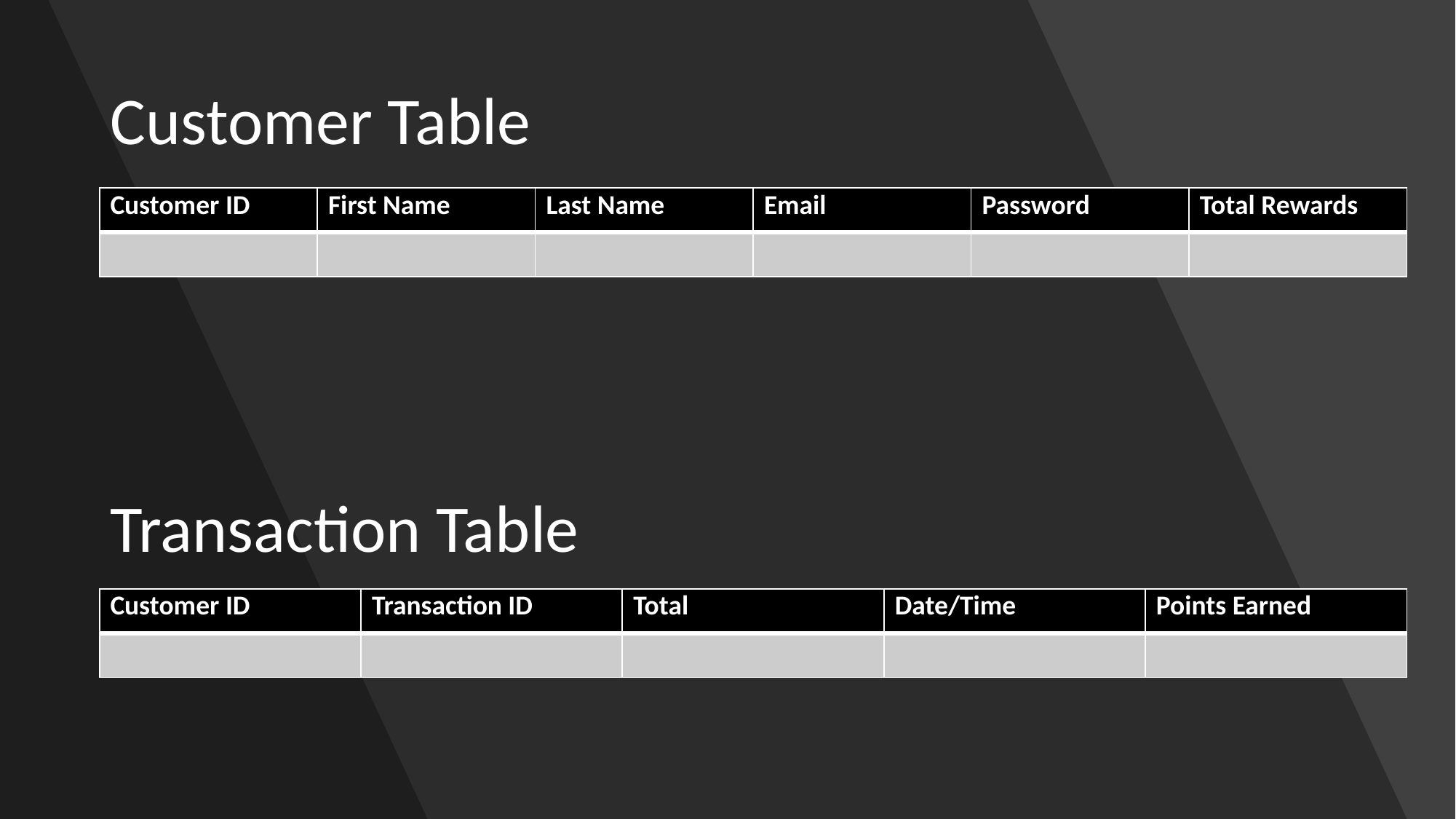

# Customer Table
| Customer ID | First Name | Last Name | Email | Password | Total Rewards |
| --- | --- | --- | --- | --- | --- |
|  |  |  |  |  |  |
Transaction Table
| Customer ID | Transaction ID | Total | Date/Time | Points Earned |
| --- | --- | --- | --- | --- |
|  |  |  |  |  |